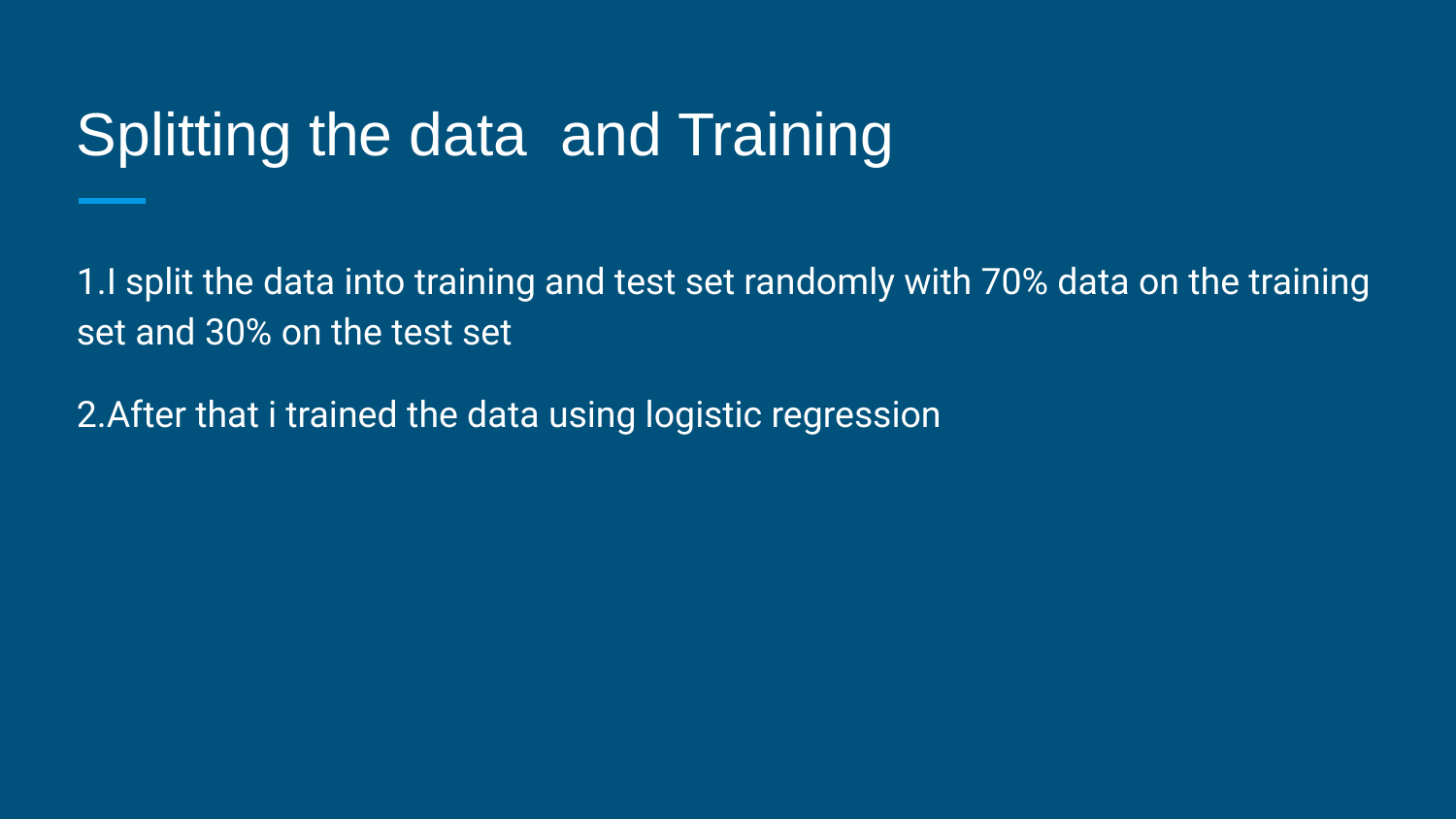

# Splitting the data  and Training
1.I split the data into training and test set randomly with 70% data on the training set and 30% on the test set
2.After that i trained the data using logistic regression